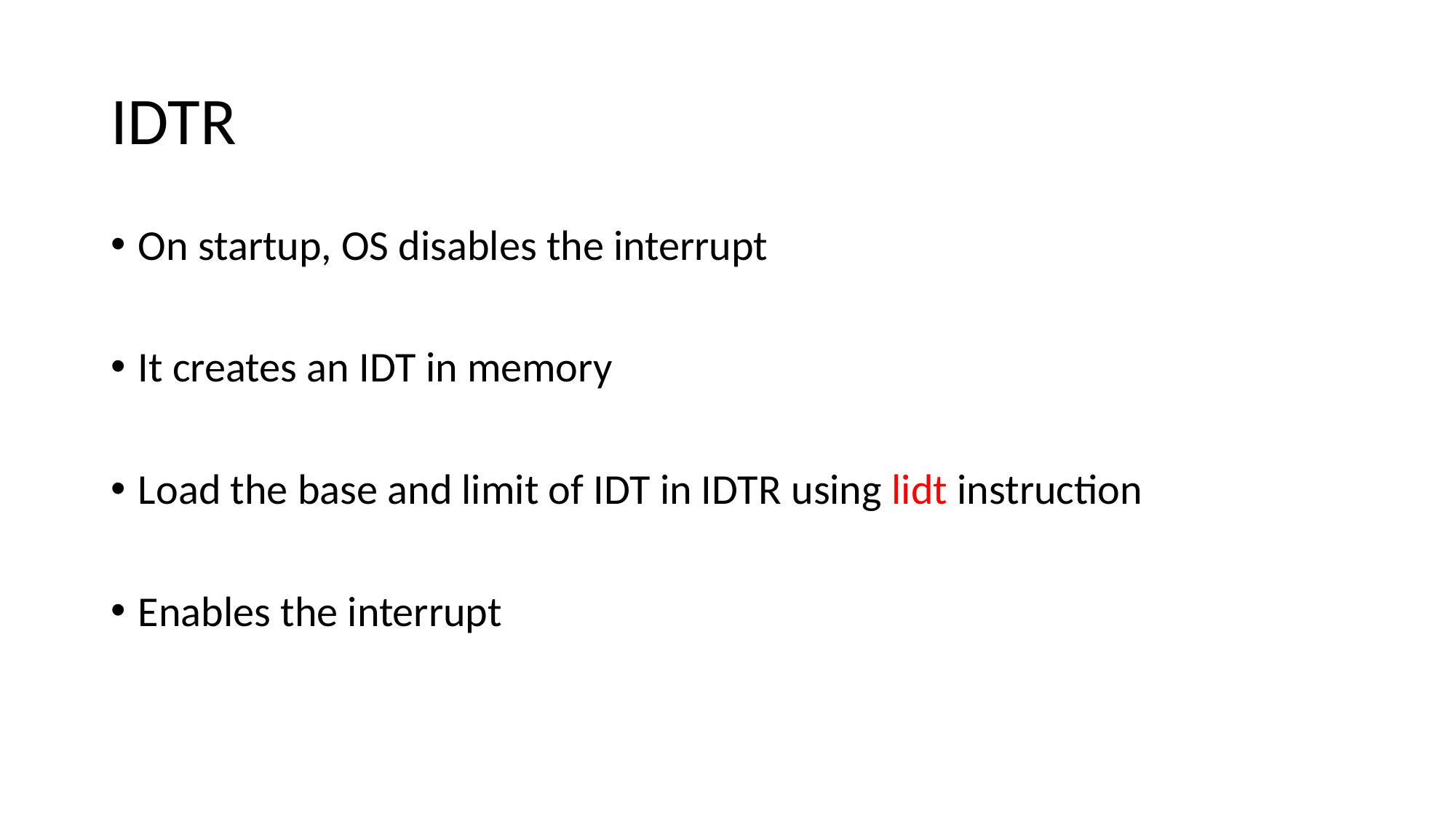

# IDTR
On startup, OS disables the interrupt

It creates an IDT in memory

Load the base and limit of IDT in IDTR using lidt instruction

Enables the interrupt